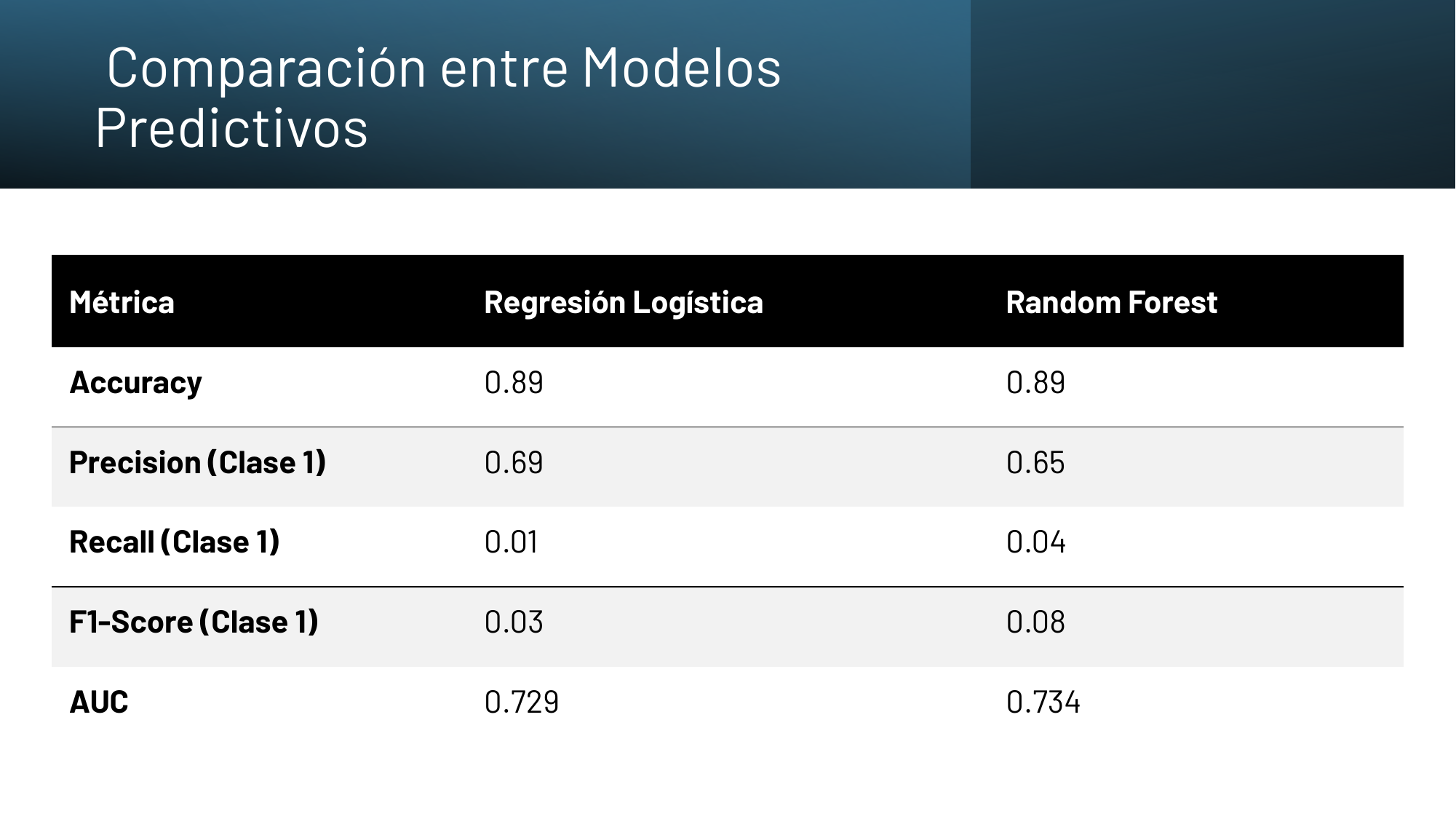

# Comparación entre Modelos Predictivos
| Métrica | Regresión Logística | Random Forest |
| --- | --- | --- |
| Accuracy | 0.89 | 0.89 |
| Precision (Clase 1) | 0.69 | 0.65 |
| Recall (Clase 1) | 0.01 | 0.04 |
| F1-Score (Clase 1) | 0.03 | 0.08 |
| AUC | 0.729 | 0.734 |